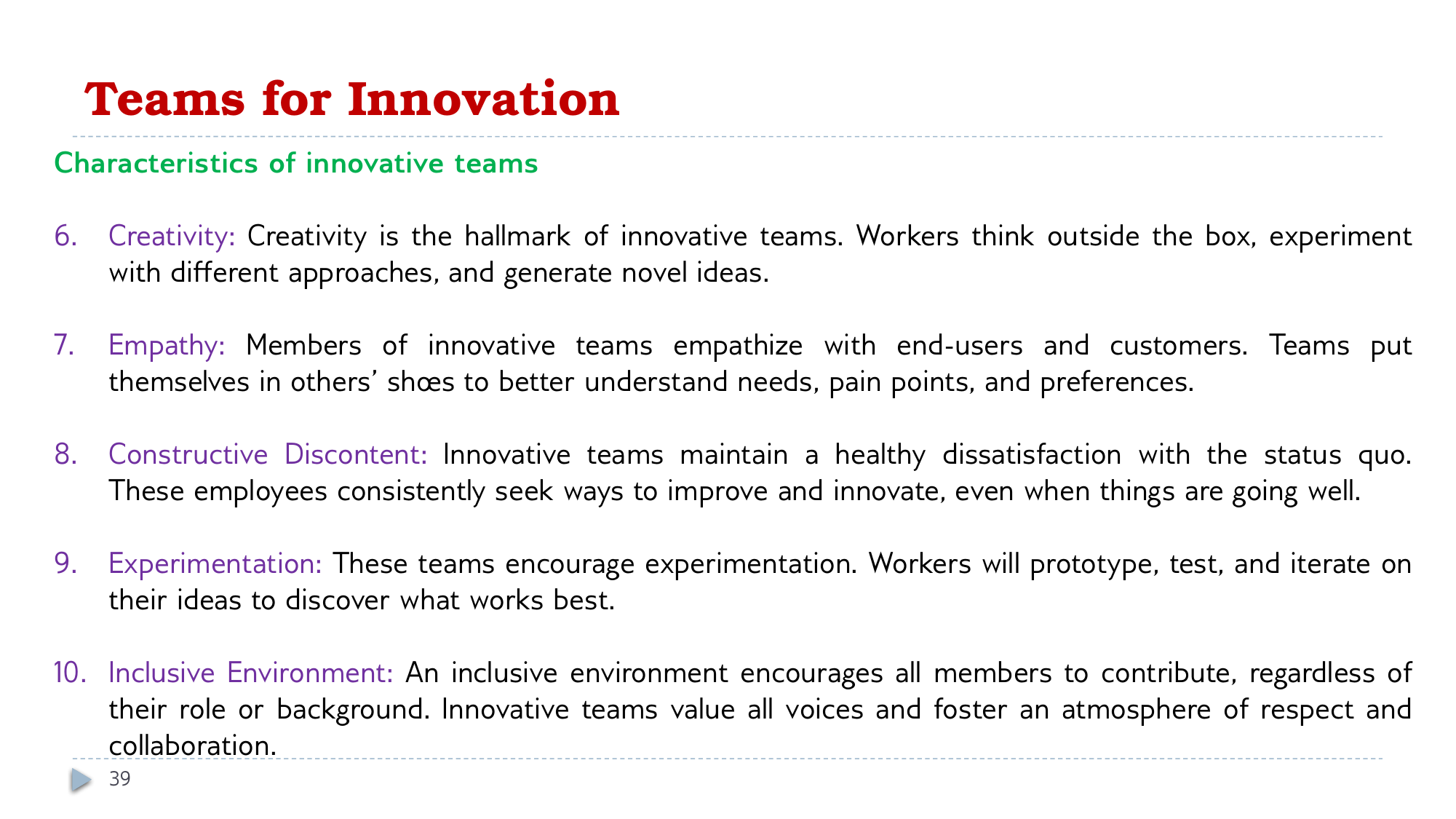

# Teams for Innovation
Characteristics of innovative teams

Creativity: Creativity is the hallmark of innovative teams. Workers think outside the box, experiment with different approaches, and generate novel ideas.

Empathy: Members of innovative teams empathize with end-users and customers. Teams put themselves in others’ shoes to better understand needs, pain points, and preferences.

Constructive Discontent: Innovative teams maintain a healthy dissatisfaction with the status quo. These employees consistently seek ways to improve and innovate, even when things are going well.

Experimentation: These teams encourage experimentation. Workers will prototype, test, and iterate on their ideas to discover what works best.

Inclusive Environment: An inclusive environment encourages all members to contribute, regardless of their role or background. Innovative teams value all voices and foster an atmosphere of respect and collaboration.

39